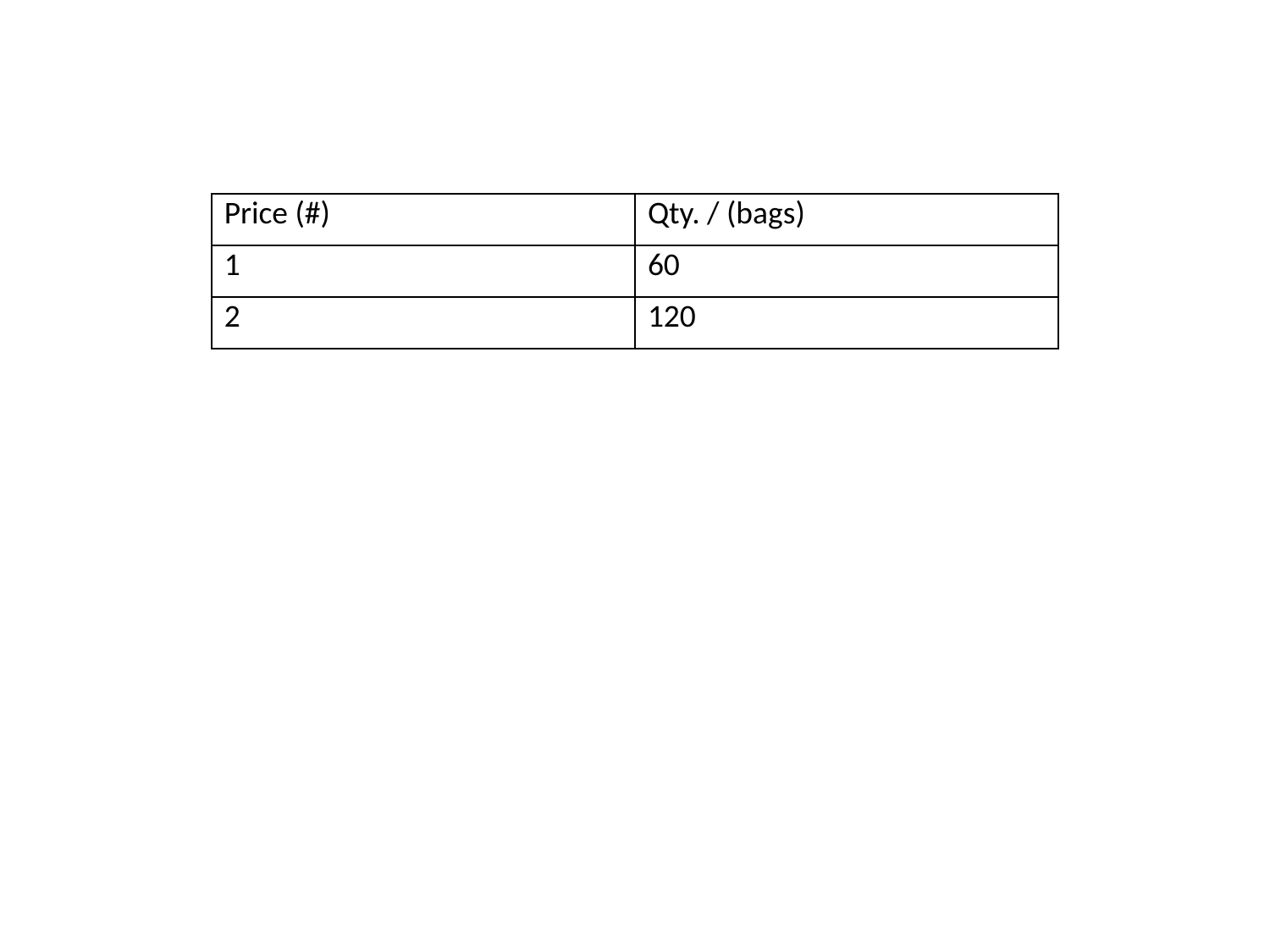

| Price (#) | Qty. / (bags) |
| --- | --- |
| 1 | 60 |
| 2 | 120 |